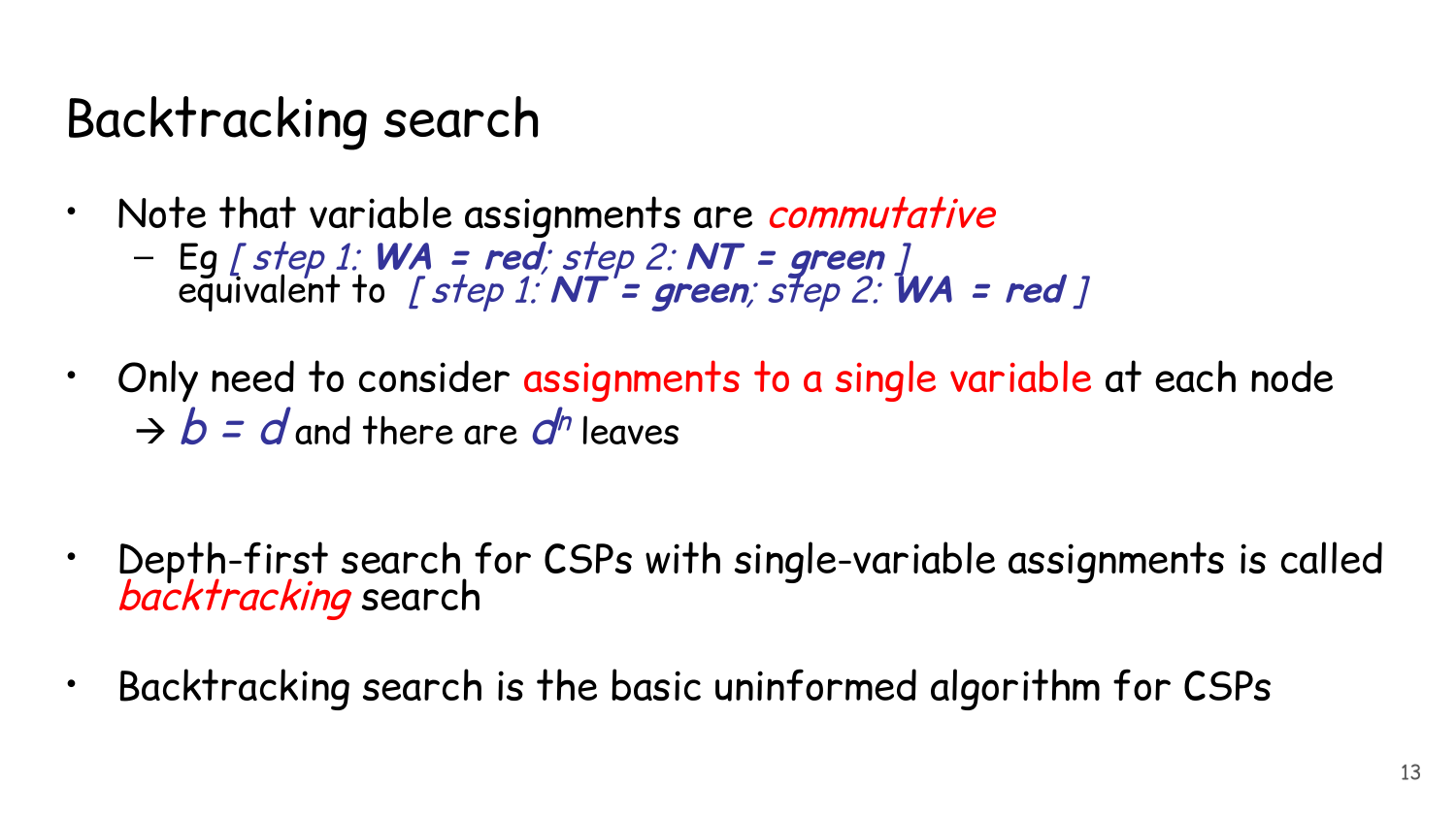

# Backtracking search
Note that variable assignments are commutative
Eg [ step 1: WA = red; step 2: NT = green ]
equivalent to  [ step 1: NT = green; step 2: WA = red ]

Only need to consider assignments to a single variable at each node
🡪 b = d and there are dn leaves

Depth-first search for CSPs with single-variable assignments is called backtracking search

Backtracking search is the basic uninformed algorithm for CSPs
13